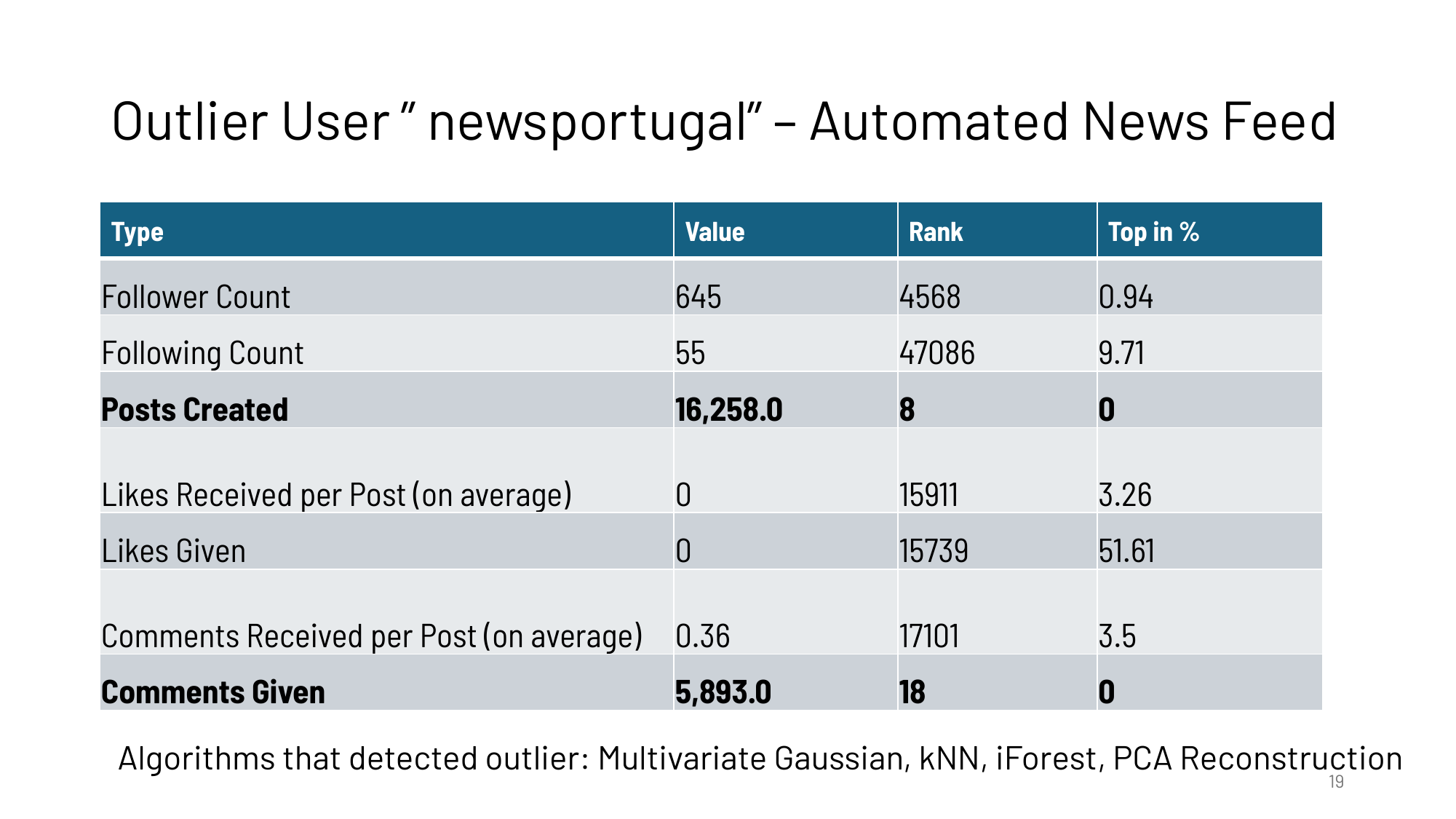

# Outlier User ” newsportugal” – Automated News Feed
| Type | Value | Rank | Top in % |
| --- | --- | --- | --- |
| Follower Count | 645 | 4568 | 0.94 |
| Following Count | 55 | 47086 | 9.71 |
| Posts Created | 16,258.0 | 8 | 0 |
| Likes Received per Post (on average) | 0 | 15911 | 3.26 |
| Likes Given | 0 | 15739 | 51.61 |
| Comments Received per Post (on average) | 0.36 | 17101 | 3.5 |
| Comments Given | 5,893.0 | 18 | 0 |
Algorithms that detected outlier: Multivariate Gaussian, kNN, iForest, PCA Reconstruction
19